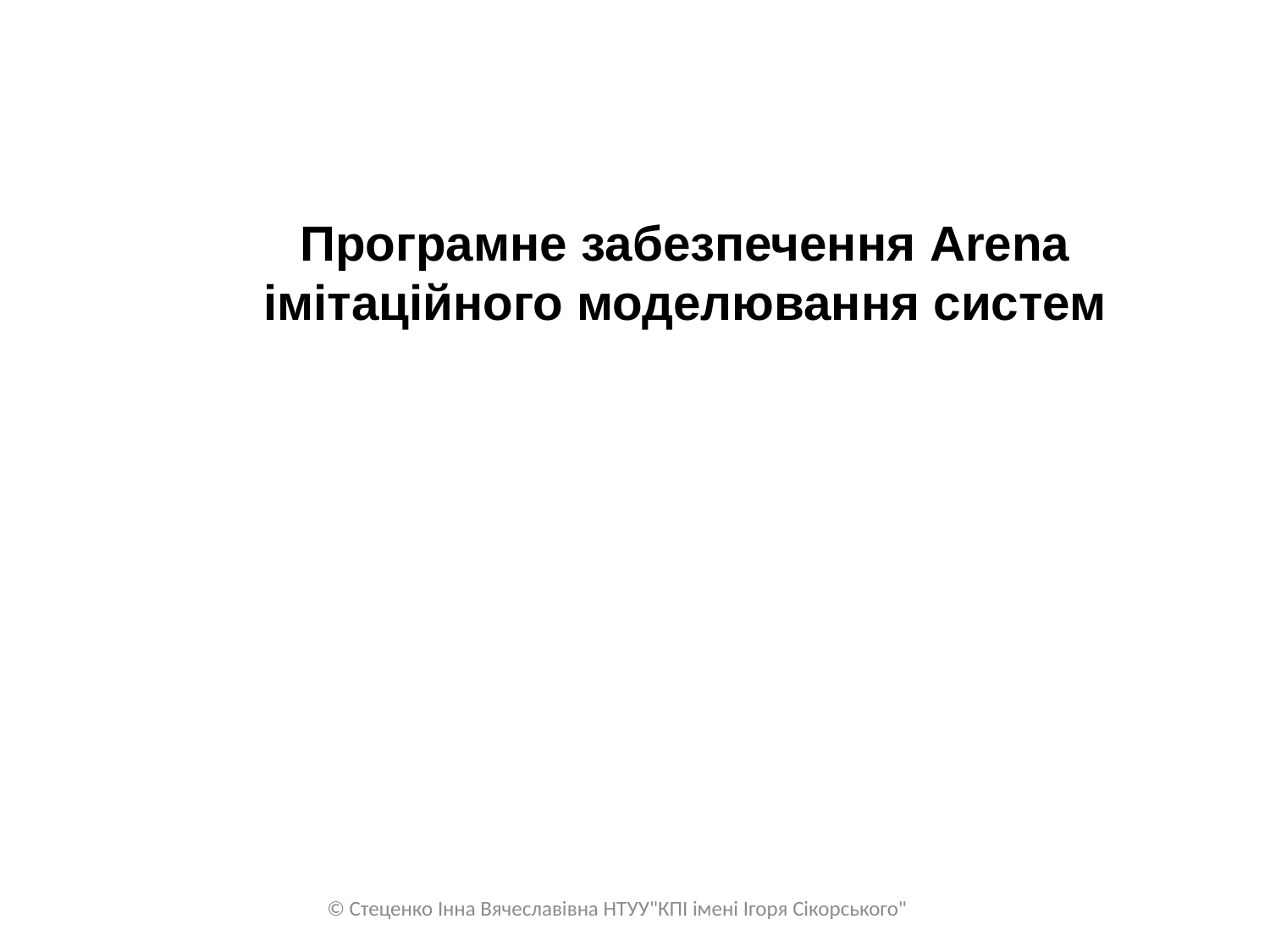

Програмне забезпечення Arena імітаційного моделювання систем

© Стеценко Інна Вячеславівна НТУУ"КПІ імені Ігоря Сікорського"